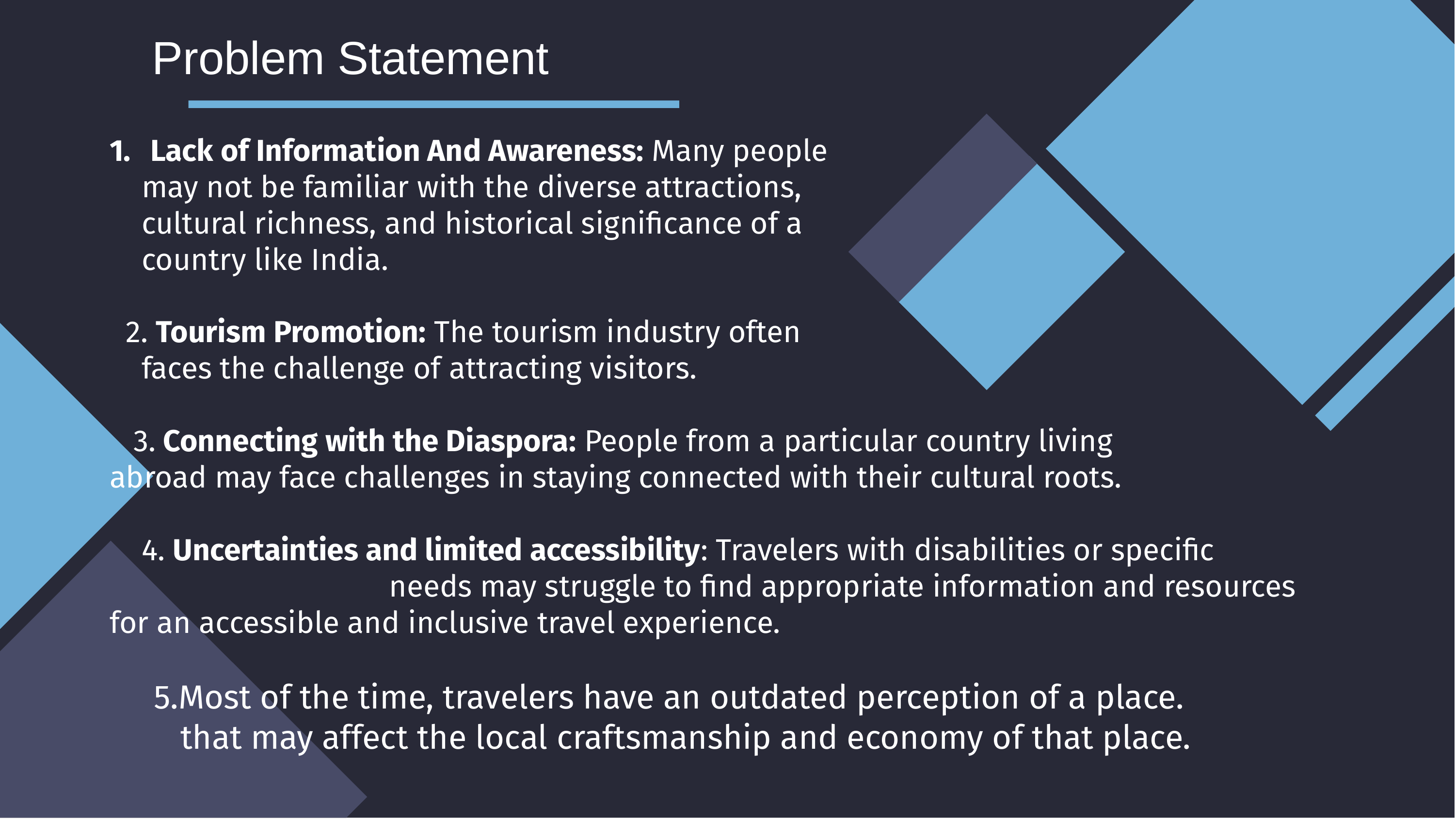

# Problem Statement

Lack of Information And Awareness: Many people
    may not be familiar with the diverse attractions,
    cultural richness, and historical significance of a
    country like India.

  2. Tourism Promotion: The tourism industry often
    faces the challenge of attracting visitors.

   3. Connecting with the Diaspora: People from a particular country living               abroad may face challenges in staying connected with their cultural roots.

    4. Uncertainties and limited accessibility: Travelers with disabilities or specific                                                 needs may struggle to find appropriate information and resources for an accessible and inclusive travel experience.

     5.Most of the time, travelers have an outdated perception of a place.
        that may affect the local craftsmanship and economy of that place.